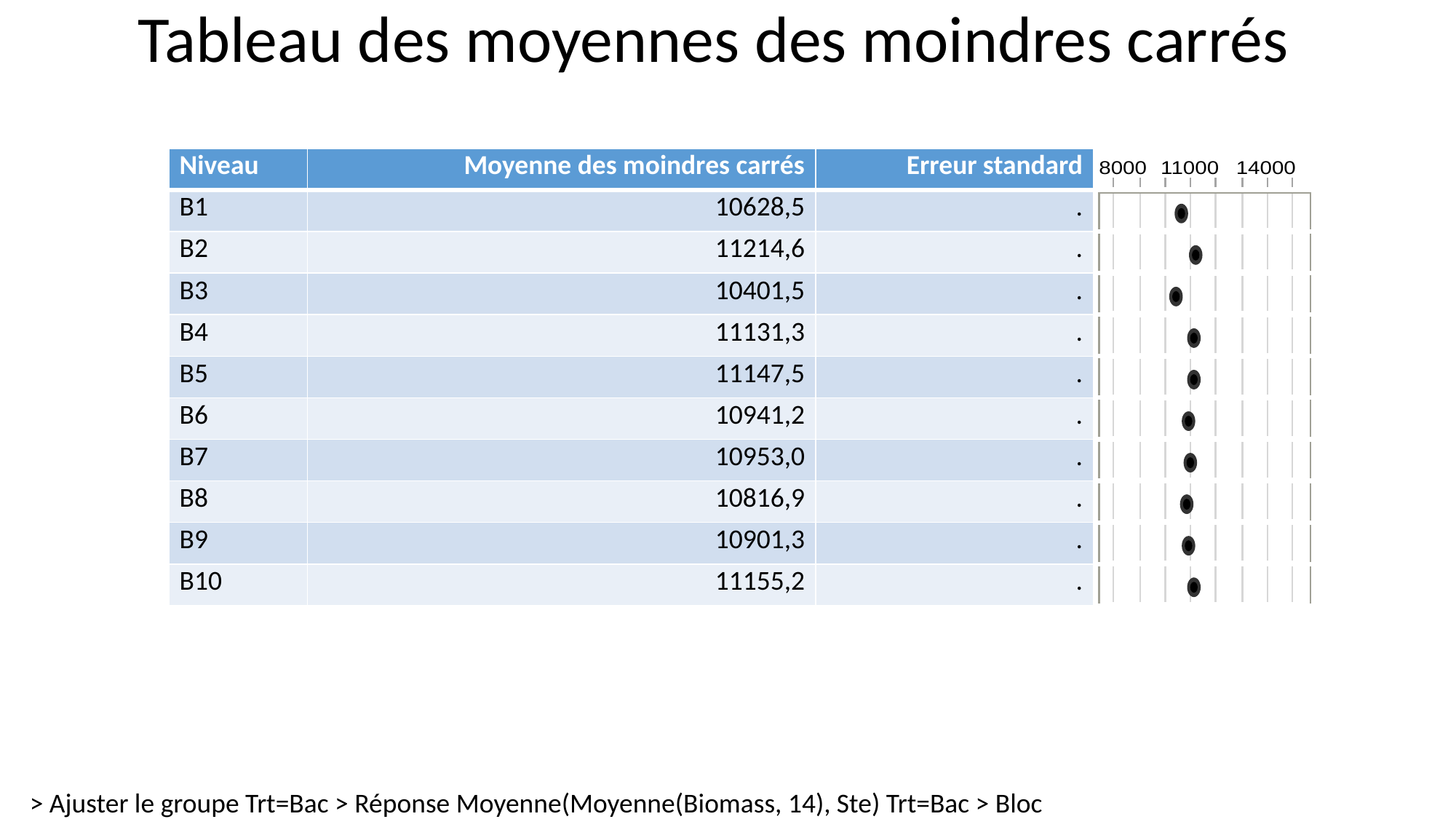

# Tableau des moyennes des moindres carrés
| Niveau | Moyenne des moindres carrés | Erreur standard |  |
| --- | --- | --- | --- |
| B1 | 10628,5 | . |  |
| B2 | 11214,6 | . |  |
| B3 | 10401,5 | . |  |
| B4 | 11131,3 | . |  |
| B5 | 11147,5 | . |  |
| B6 | 10941,2 | . |  |
| B7 | 10953,0 | . |  |
| B8 | 10816,9 | . |  |
| B9 | 10901,3 | . |  |
| B10 | 11155,2 | . |  |
> Ajuster le groupe Trt=Bac > Réponse Moyenne(Moyenne(Biomass, 14), Ste) Trt=Bac > Bloc